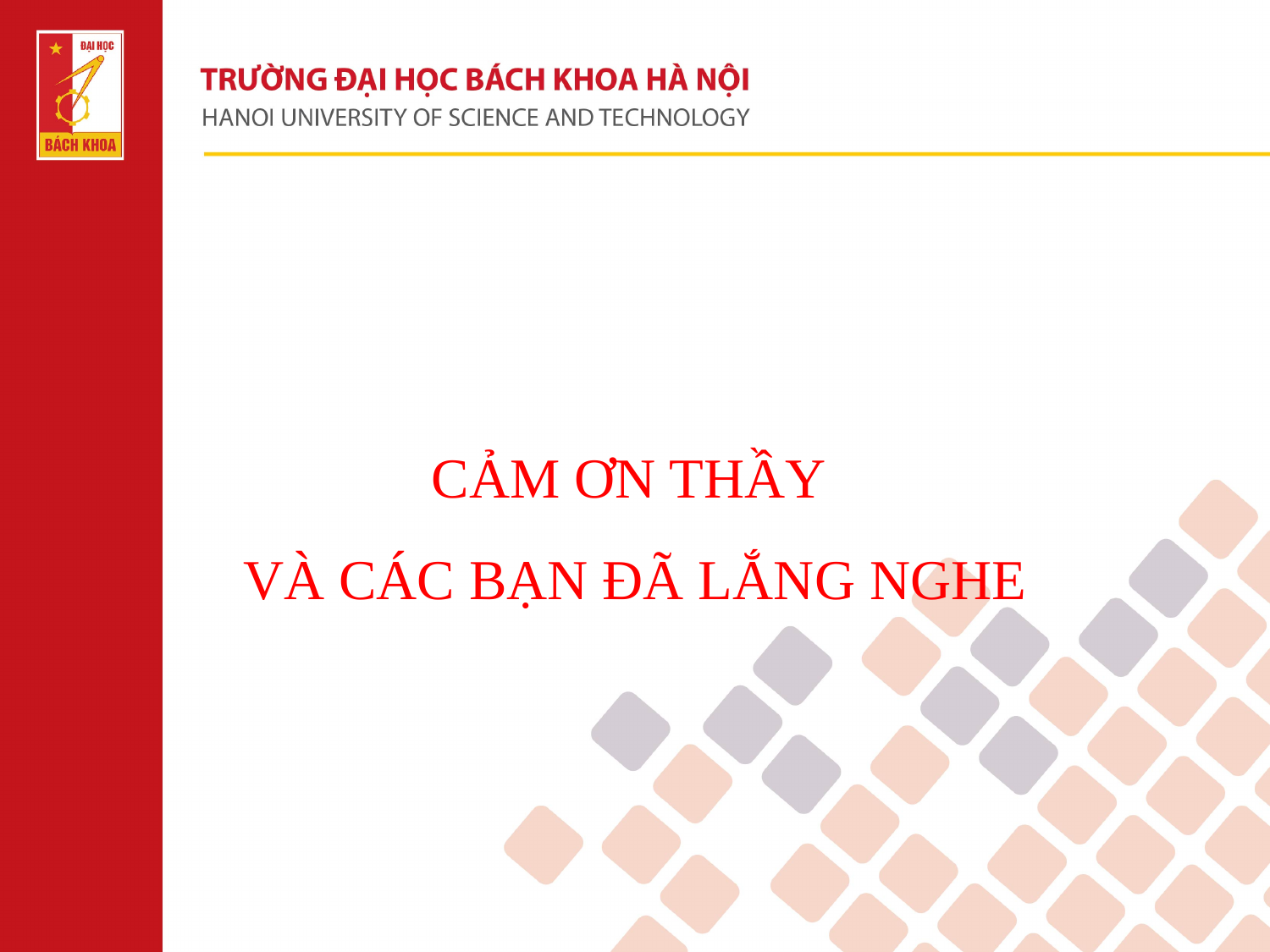

CẢM ƠN THẦY
VÀ CÁC BẠN ĐÃ LẮNG NGHE